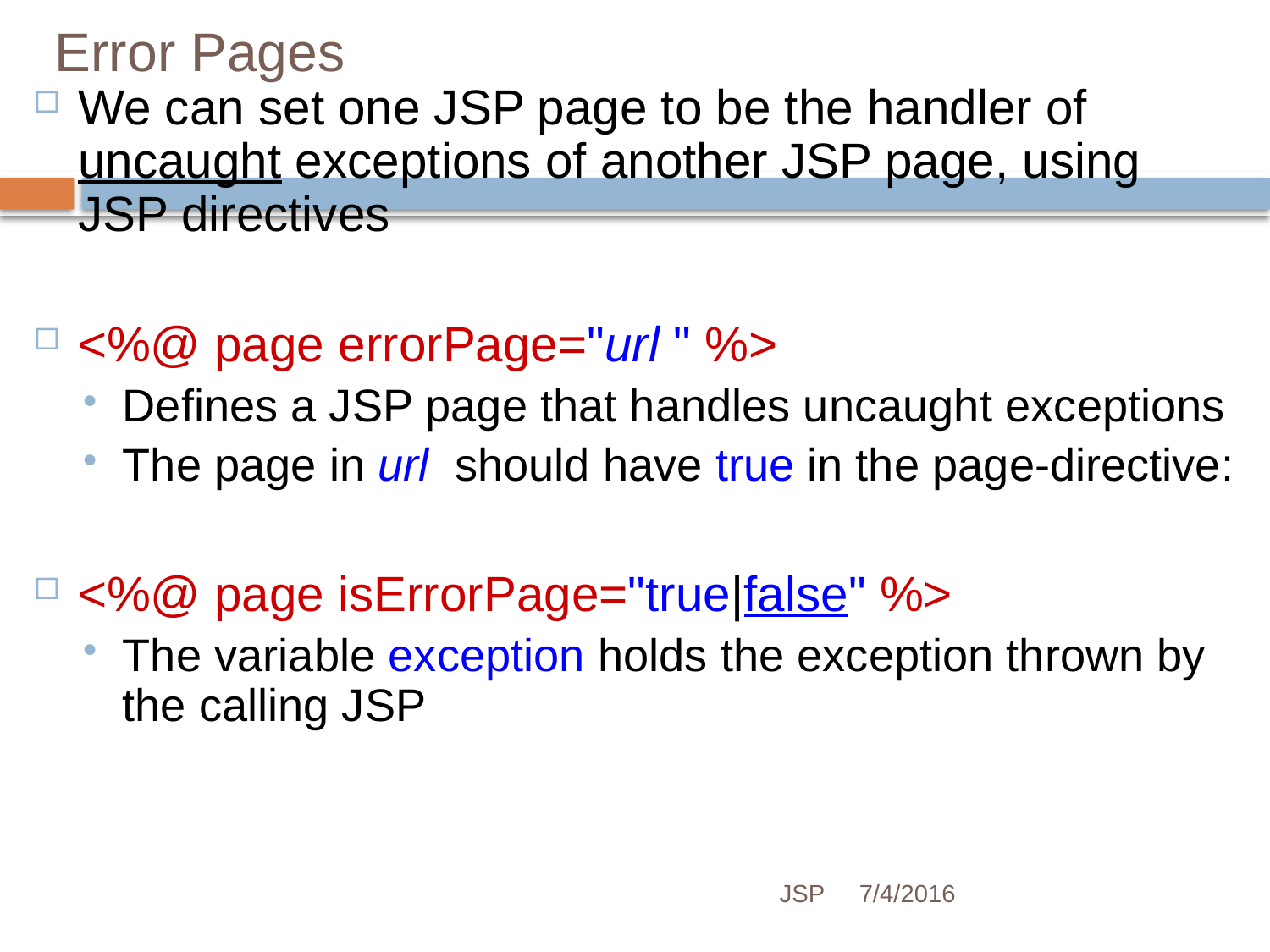

# Error Pages
We can set one JSP page to be the handler of uncaught exceptions of another JSP page, using JSP directives

<%@ page errorPage="url " %>
Defines a JSP page that handles uncaught exceptions
The page in url  should have true in the page-directive:

<%@ page isErrorPage="true|false" %>
The variable exception holds the exception thrown by the calling JSP
JSP
7/4/2016